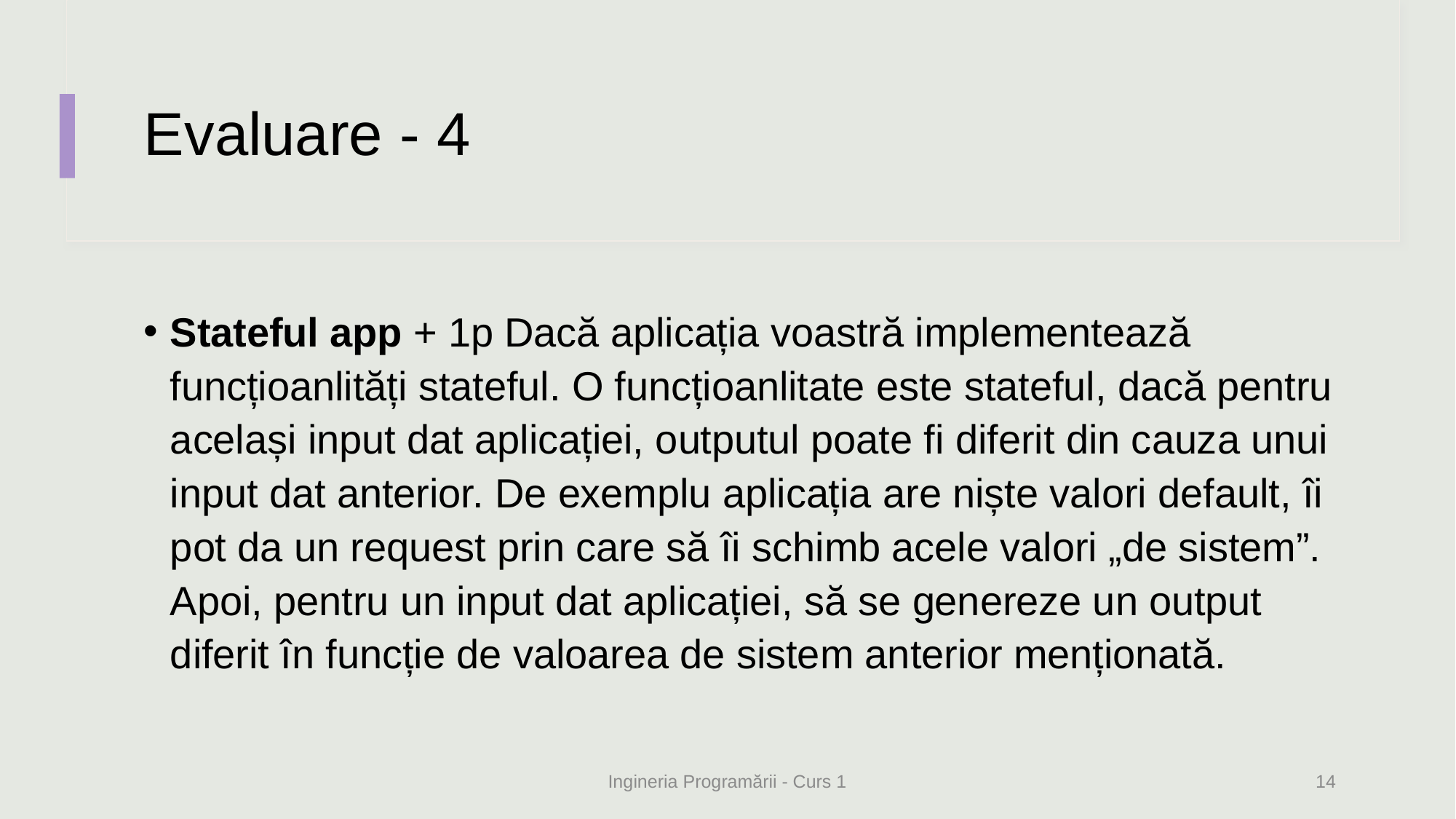

# Evaluare - 4
Stateful app + 1p Dacă aplicația voastră implementează funcțioanlități stateful. O funcțioanlitate este stateful, dacă pentru același input dat aplicației, outputul poate fi diferit din cauza unui input dat anterior. De exemplu aplicația are niște valori default, îi pot da un request prin care să îi schimb acele valori „de sistem”. Apoi, pentru un input dat aplicației, să se genereze un output diferit în funcție de valoarea de sistem anterior menționată.
Ingineria Programării - Curs 1
14